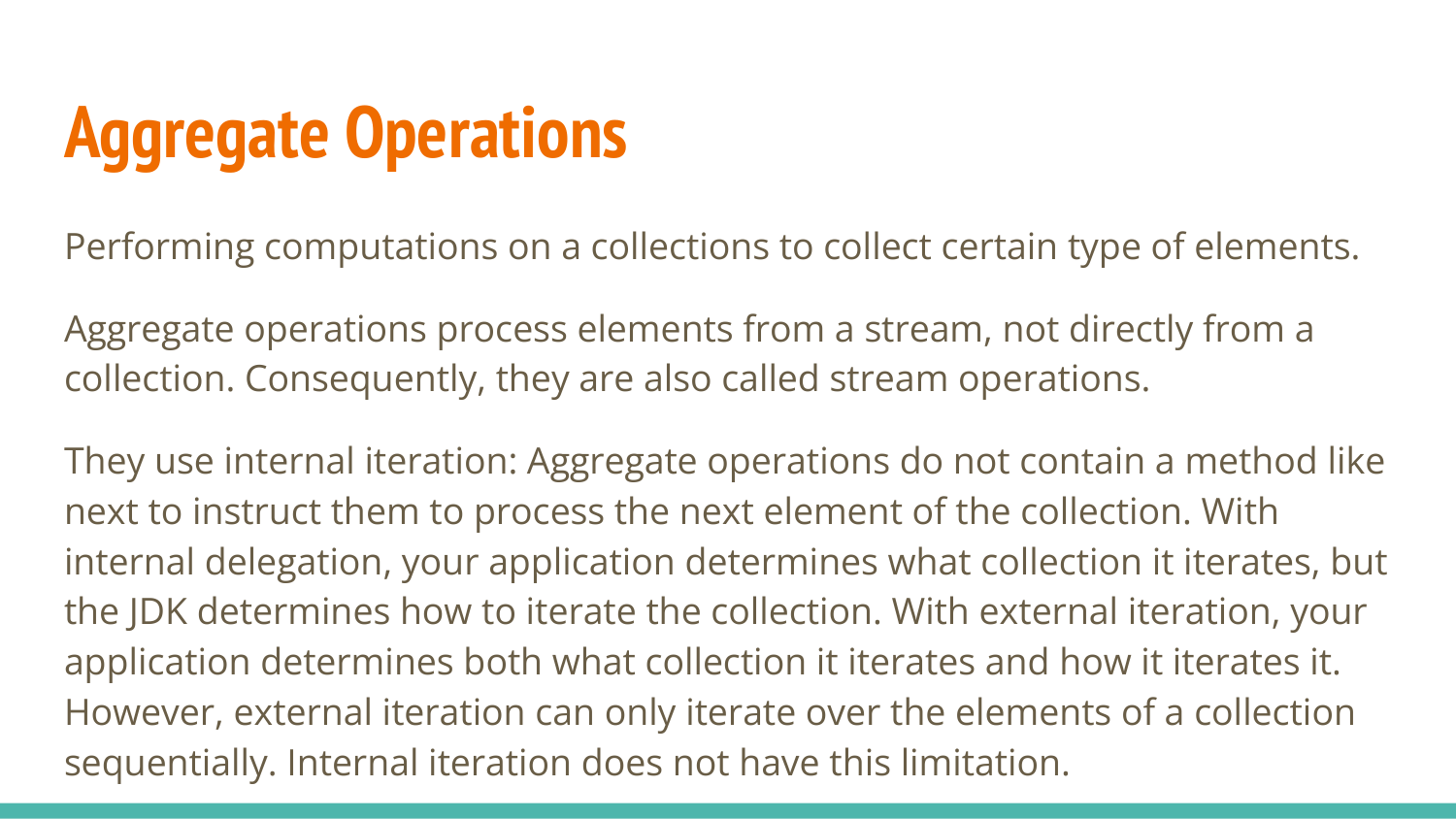

# Aggregate Operations
Performing computations on a collections to collect certain type of elements.
Aggregate operations process elements from a stream, not directly from a collection. Consequently, they are also called stream operations.
They use internal iteration: Aggregate operations do not contain a method like next to instruct them to process the next element of the collection. With internal delegation, your application determines what collection it iterates, but the JDK determines how to iterate the collection. With external iteration, your application determines both what collection it iterates and how it iterates it. However, external iteration can only iterate over the elements of a collection sequentially. Internal iteration does not have this limitation.